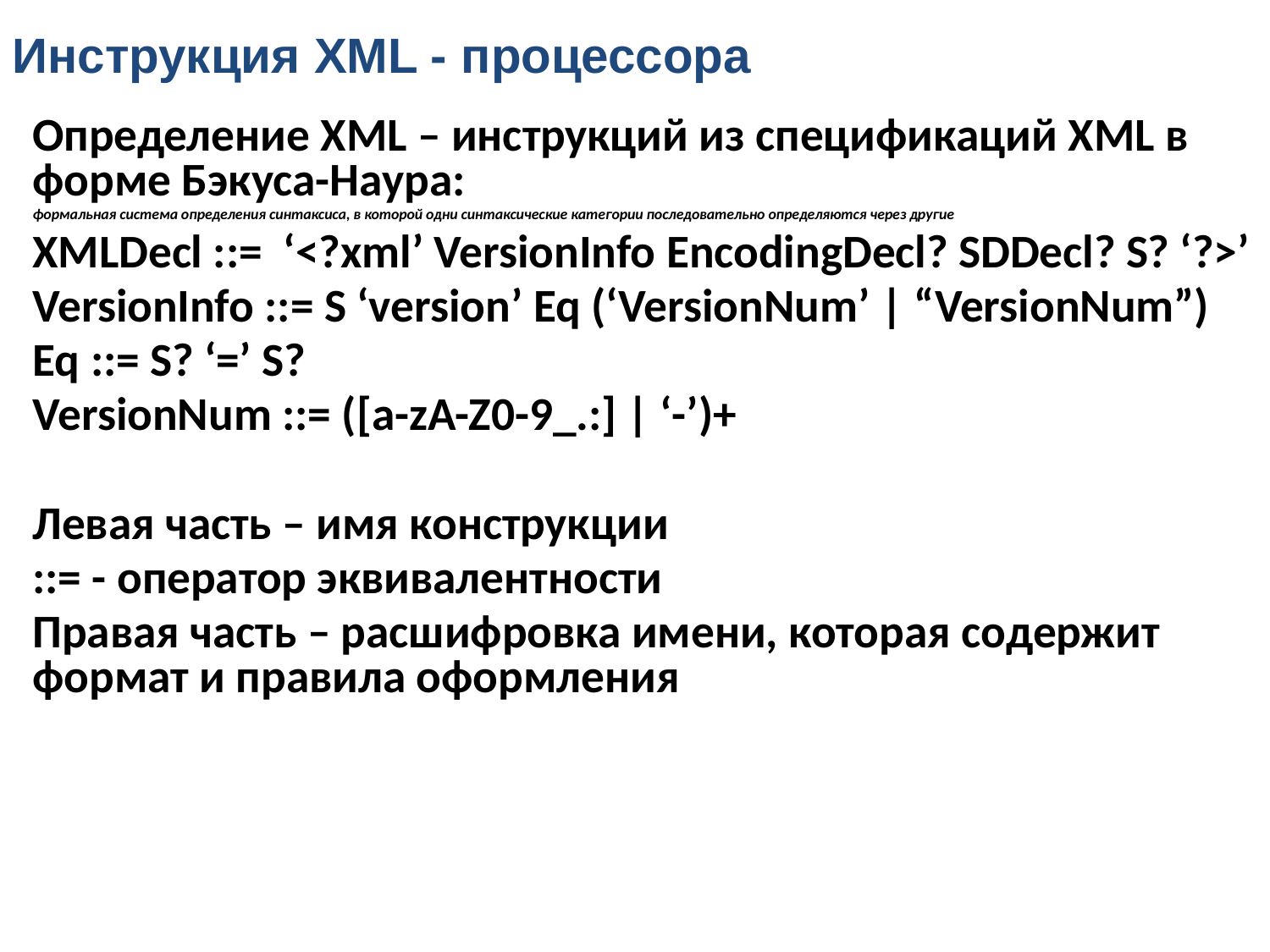

Инструкция XML - процессора
Определение XML – инструкций из спецификаций XML в форме Бэкуса-Наура:
формальная система определения синтаксиса, в которой одни синтаксические категории последовательно определяются через другие
XMLDecl ::=  ‘<?xml’ VersionInfo EncodingDecl? SDDecl? S? ‘?>’
VersionInfo ::= S ‘version’ Eq (‘VersionNum’ | “VersionNum”)
Eq ::= S? ‘=’ S?
VersionNum ::= ([a-zA-Z0-9_.:] | ‘-’)+

Левая часть – имя конструкции
::= - оператор эквивалентности
Правая часть – расшифровка имени, которая содержит формат и правила оформления